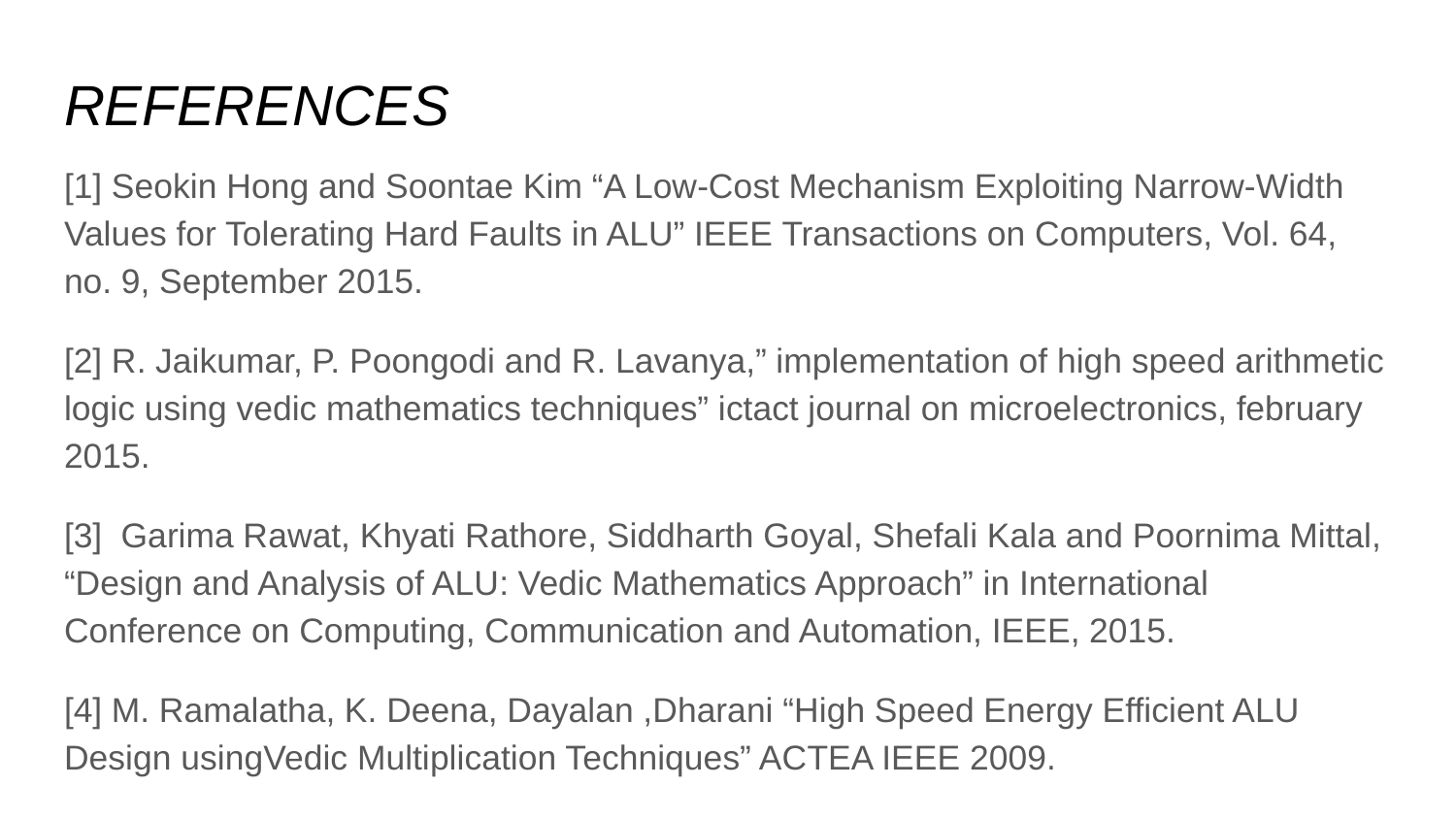

# REFERENCES
[1] Seokin Hong and Soontae Kim “A Low-Cost Mechanism Exploiting Narrow-Width Values for Tolerating Hard Faults in ALU” IEEE Transactions on Computers, Vol. 64, no. 9, September 2015.
[2] R. Jaikumar, P. Poongodi and R. Lavanya,” implementation of high speed arithmetic logic using vedic mathematics techniques” ictact journal on microelectronics, february 2015.
[3]  Garima Rawat, Khyati Rathore, Siddharth Goyal, Shefali Kala and Poornima Mittal, “Design and Analysis of ALU: Vedic Mathematics Approach” in International Conference on Computing, Communication and Automation, IEEE, 2015.
[4] M. Ramalatha, K. Deena, Dayalan ,Dharani “High Speed Energy Efficient ALU Design usingVedic Multiplication Techniques” ACTEA IEEE 2009.